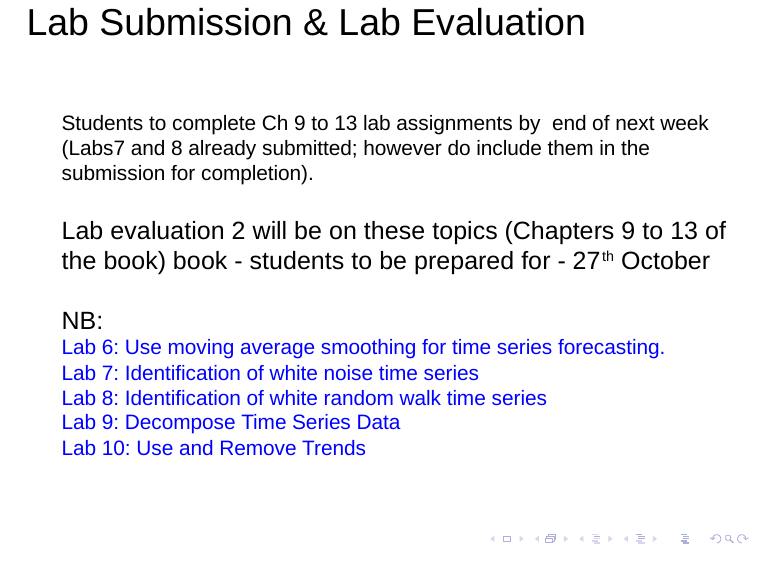

# Lab Submission & Lab Evaluation

Students to complete Ch 9 to 13 lab assignments by  end of next week (Labs7 and 8 already submitted; however do include them in the submission for completion).

Lab evaluation 2 will be on these topics (Chapters 9 to 13 of the book) book - students to be prepared for - 27th October
NB:
Lab 6: Use moving average smoothing for time series forecasting.
Lab 7: Identification of white noise time series
Lab 8: Identification of white random walk time series
Lab 9: Decompose Time Series Data
Lab 10: Use and Remove Trends